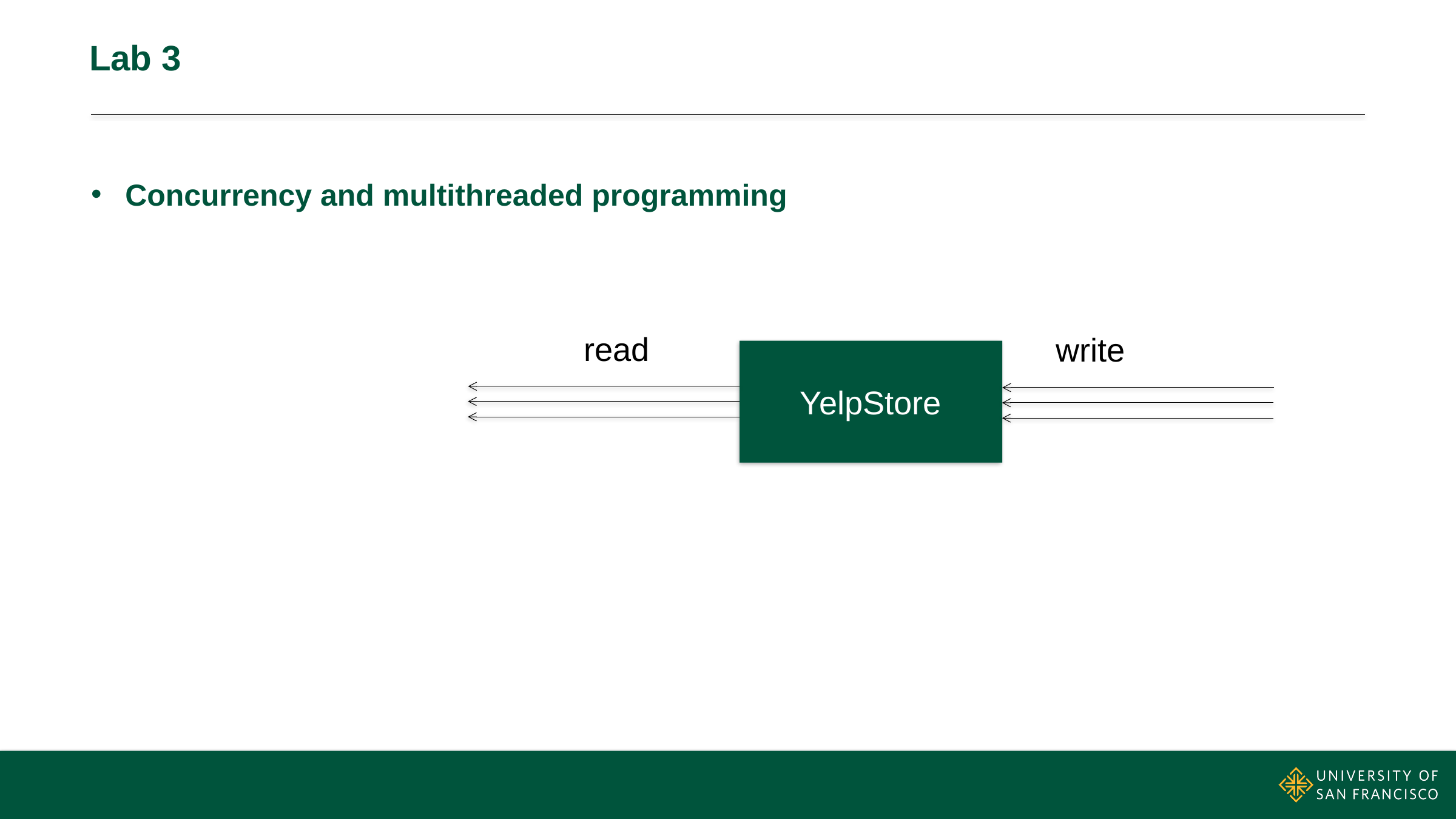

# Lab 3
Concurrency and multithreaded programming
read
write
YelpStore